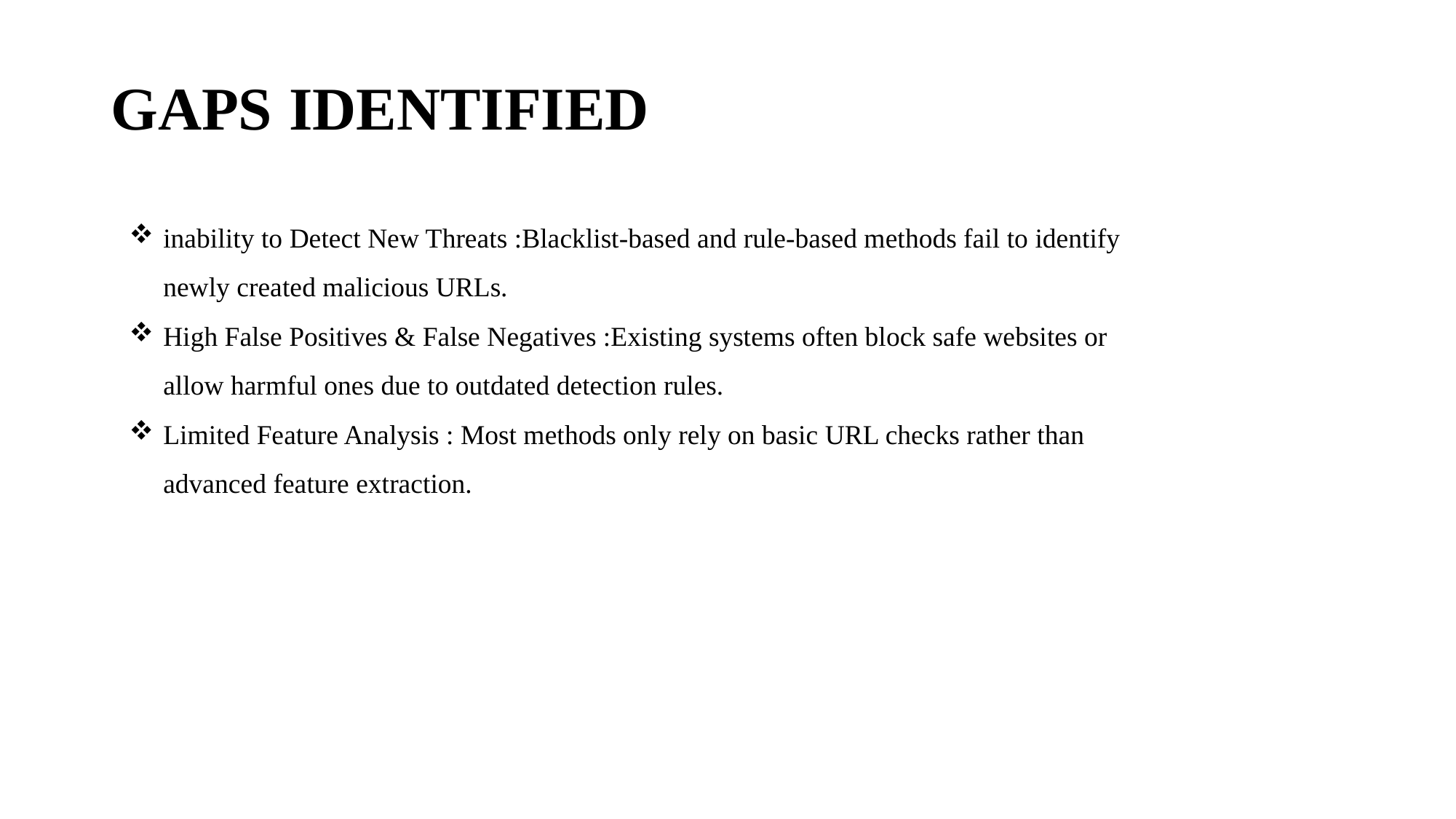

# GAPS IDENTIFIED
inability to Detect New Threats :Blacklist-based and rule-based methods fail to identify newly created malicious URLs.
High False Positives & False Negatives :Existing systems often block safe websites or allow harmful ones due to outdated detection rules.
Limited Feature Analysis : Most methods only rely on basic URL checks rather than advanced feature extraction.